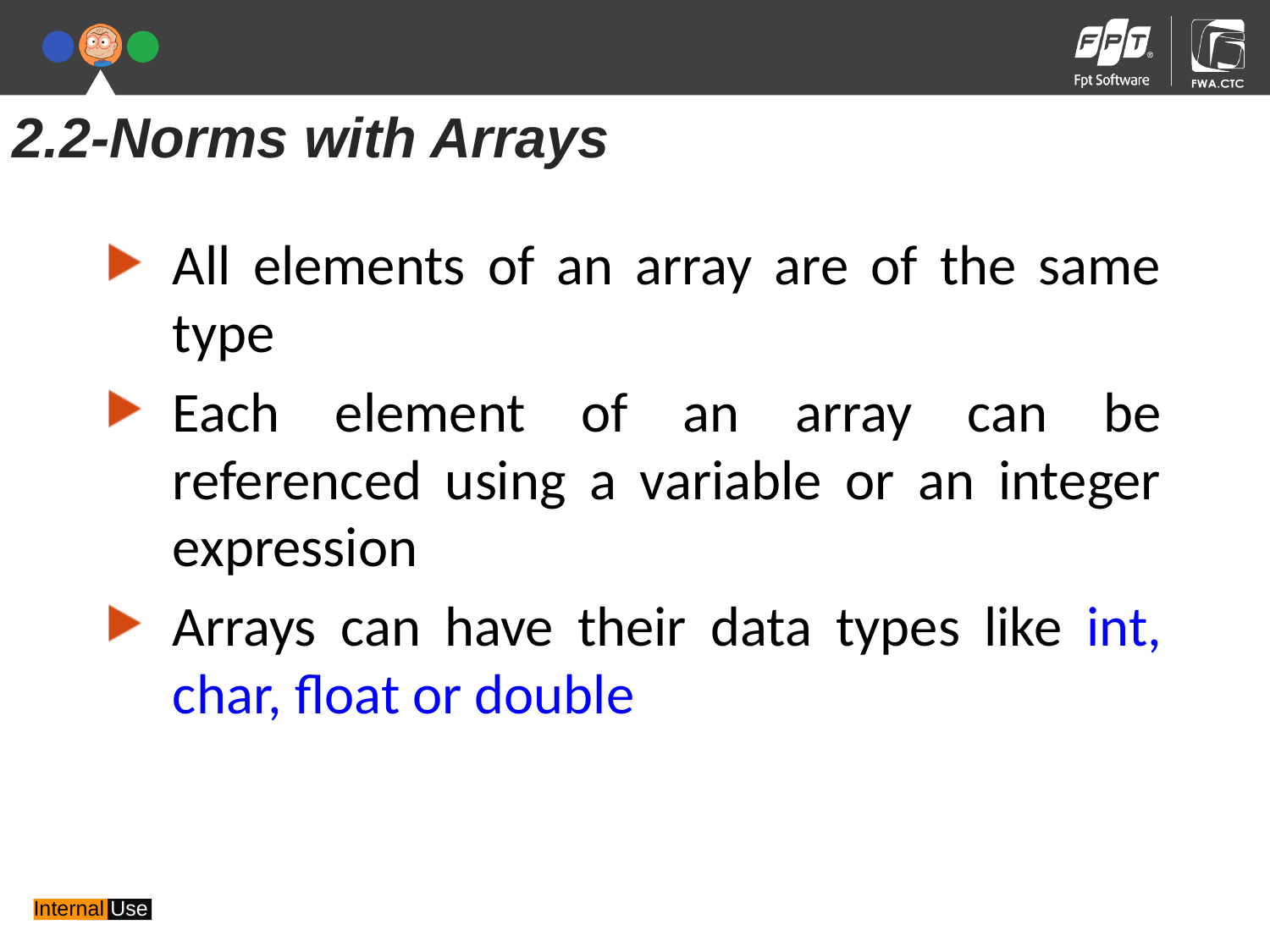

2.2-Norms with Arrays
All elements of an array are of the same type
Each element of an array can be referenced using a variable or an integer expression
Arrays can have their data types like int, char, float or double